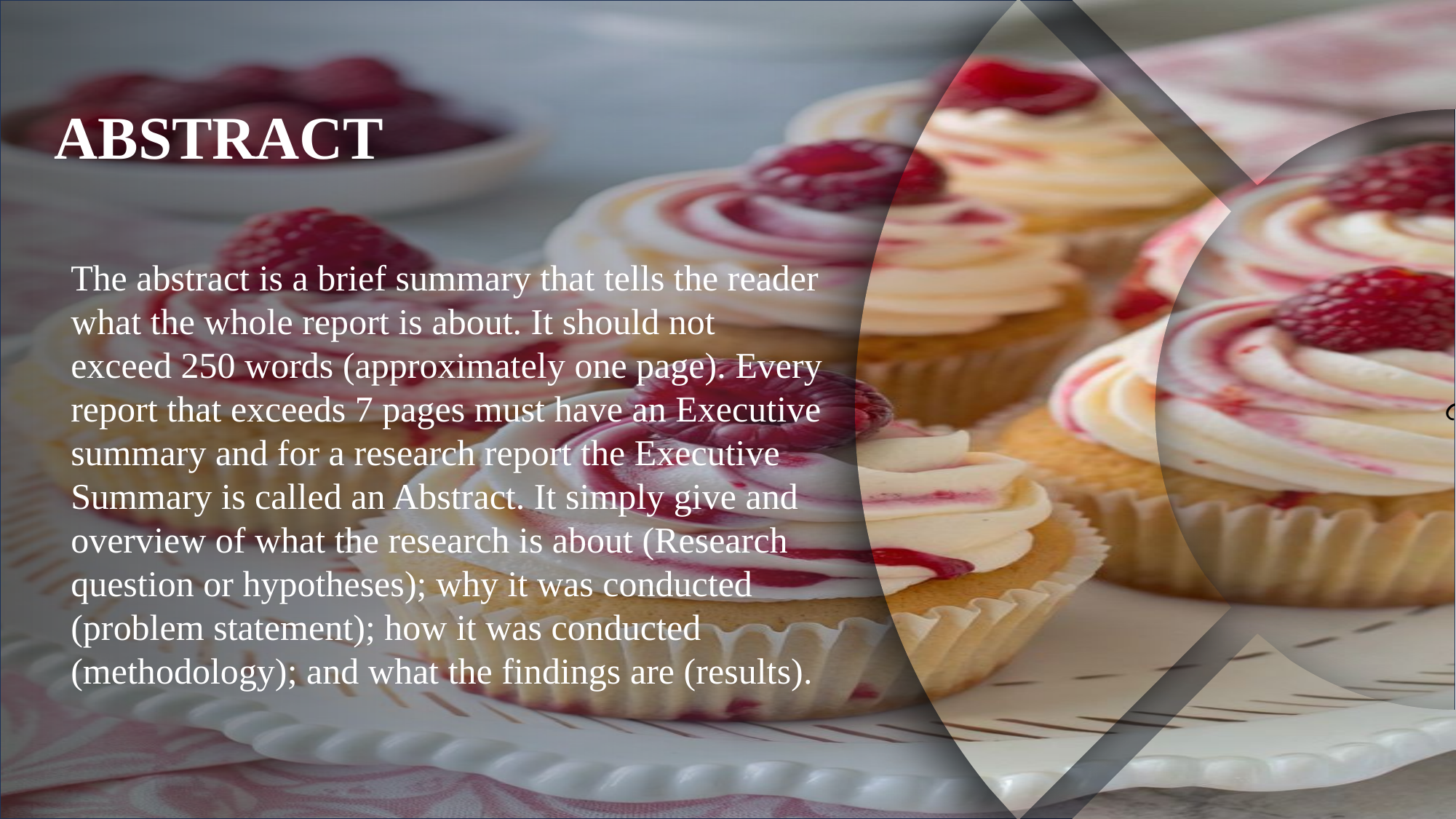

ABSTRACT
The abstract is a brief summary that tells the reader what the whole report is about. It should not exceed 250 words (approximately one page). Every report that exceeds 7 pages must have an Executive summary and for a research report the Executive Summary is called an Abstract. It simply give and overview of what the research is about (Research question or hypotheses); why it was conducted (problem statement); how it was conducted (methodology); and what the findings are (results).
C
ABSTRACT
The abstract is a brief summary that tells the reader what the whole report is about. It should not exceed 250 words (approximately one page). Every report that exceeds 7 pages must have an Executive summary and for a research report the Executive Summary is called an Abstract. It simply give and overview of what the research is about (Research question or hypotheses); why it was conducted (problem statement); how it was conducted (methodology); and what the findings are (results).
DEDICATION
The title DEDICATION should be typed in upper case and centred. Student may dedicate the work to an individual or group, although not a requirement. However, the dedication page is not another acknowledgement page and should be treated as such. It should contain at most two lines, consisting of just some few words and must be centred.